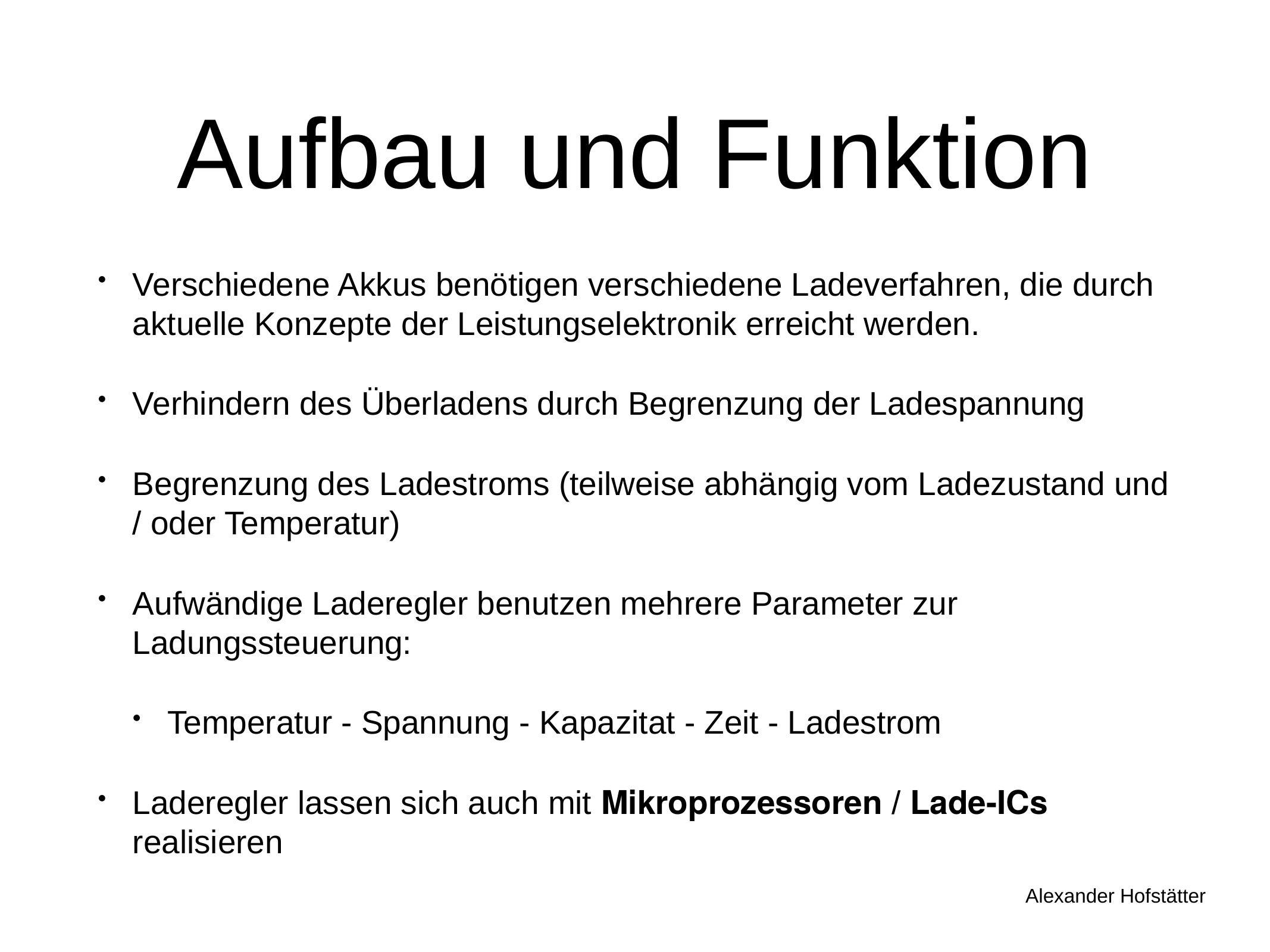

# Aufbau und Funktion
Verschiedene Akkus benötigen verschiedene Ladeverfahren, die durch aktuelle Konzepte der Leistungselektronik erreicht werden.
Verhindern des Überladens durch Begrenzung der Ladespannung
Begrenzung des Ladestroms (teilweise abhängig vom Ladezustand und / oder Temperatur)
Aufwändige Laderegler benutzen mehrere Parameter zur Ladungssteuerung:
Temperatur - Spannung - Kapazitat - Zeit - Ladestrom
Laderegler lassen sich auch mit Mikroprozessoren / Lade-ICs realisieren